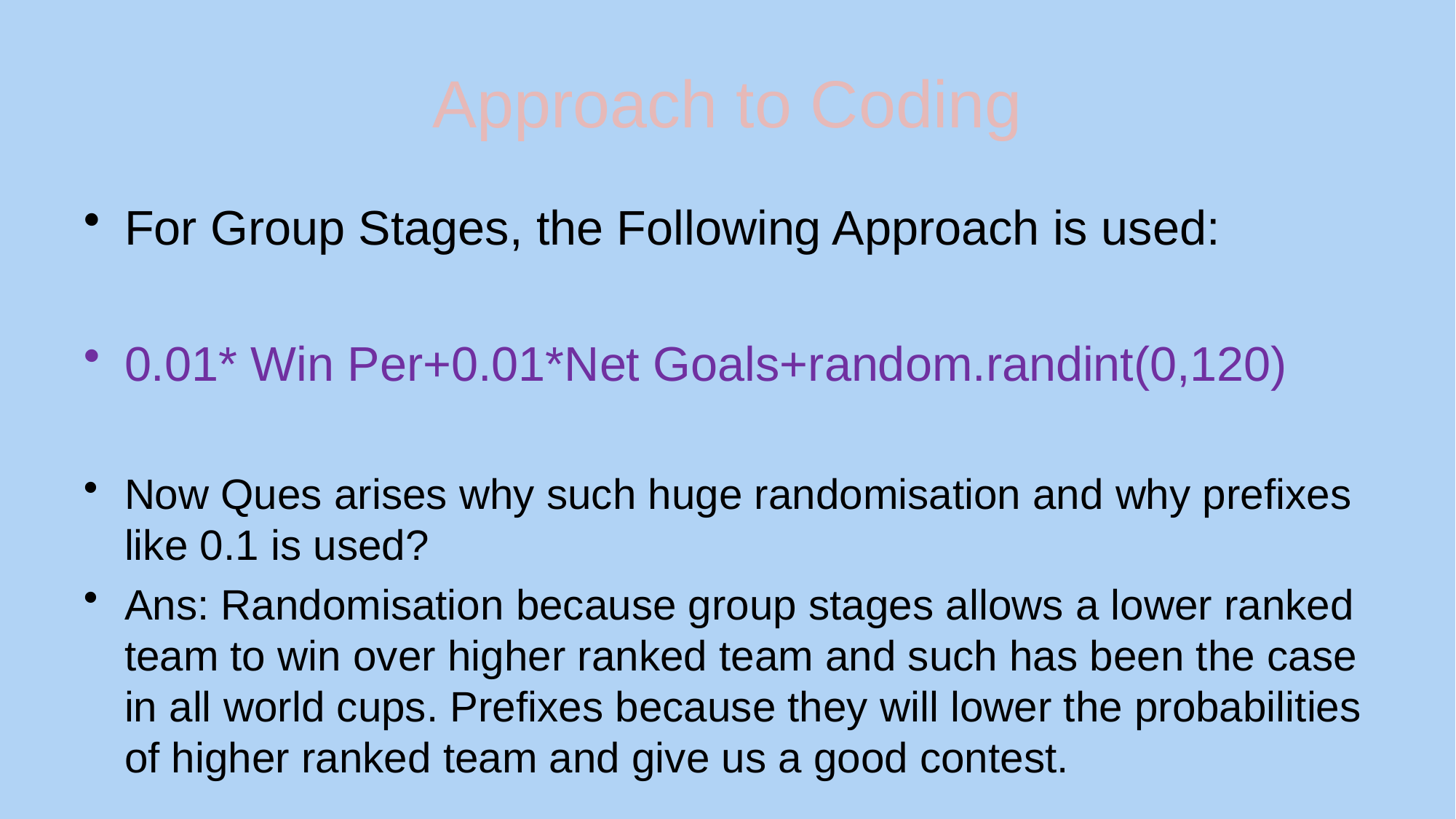

# Approach to Coding
For Group Stages, the Following Approach is used:

0.01* Win Per+0.01*Net Goals+random.randint(0,120)

Now Ques arises why such huge randomisation and why prefixes like 0.1 is used?
Ans: Randomisation because group stages allows a lower ranked team to win over higher ranked team and such has been the case in all world cups. Prefixes because they will lower the probabilities of higher ranked team and give us a good contest.